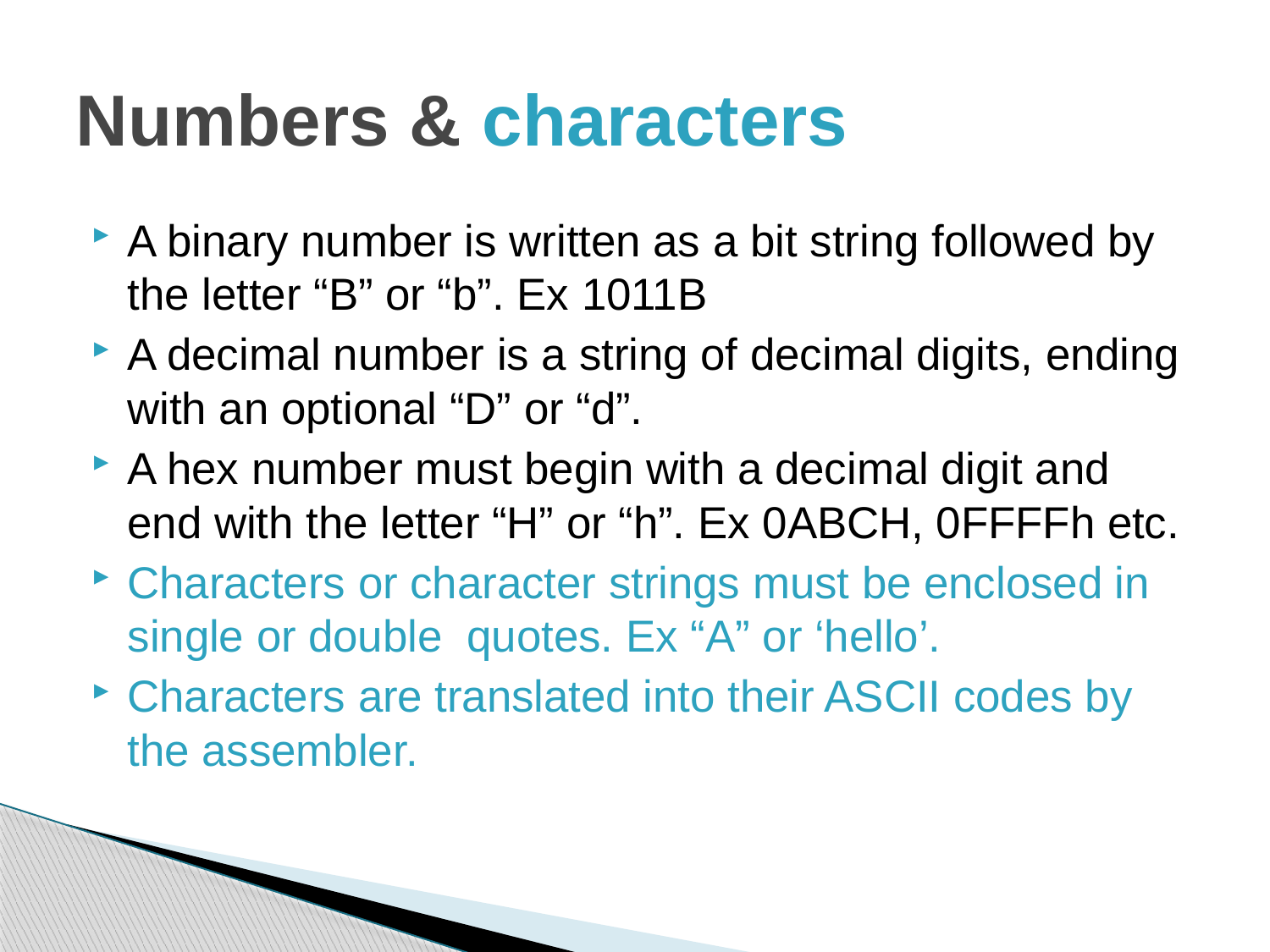

# Numbers & characters
A binary number is written as a bit string followed by the letter “B” or “b”. Ex 1011B
A decimal number is a string of decimal digits, ending with an optional “D” or “d”.
A hex number must begin with a decimal digit and end with the letter “H” or “h”. Ex 0ABCH, 0FFFFh etc.
Characters or character strings must be enclosed in single or double  quotes. Ex “A” or ‘hello’.
Characters are translated into their ASCII codes by the assembler.